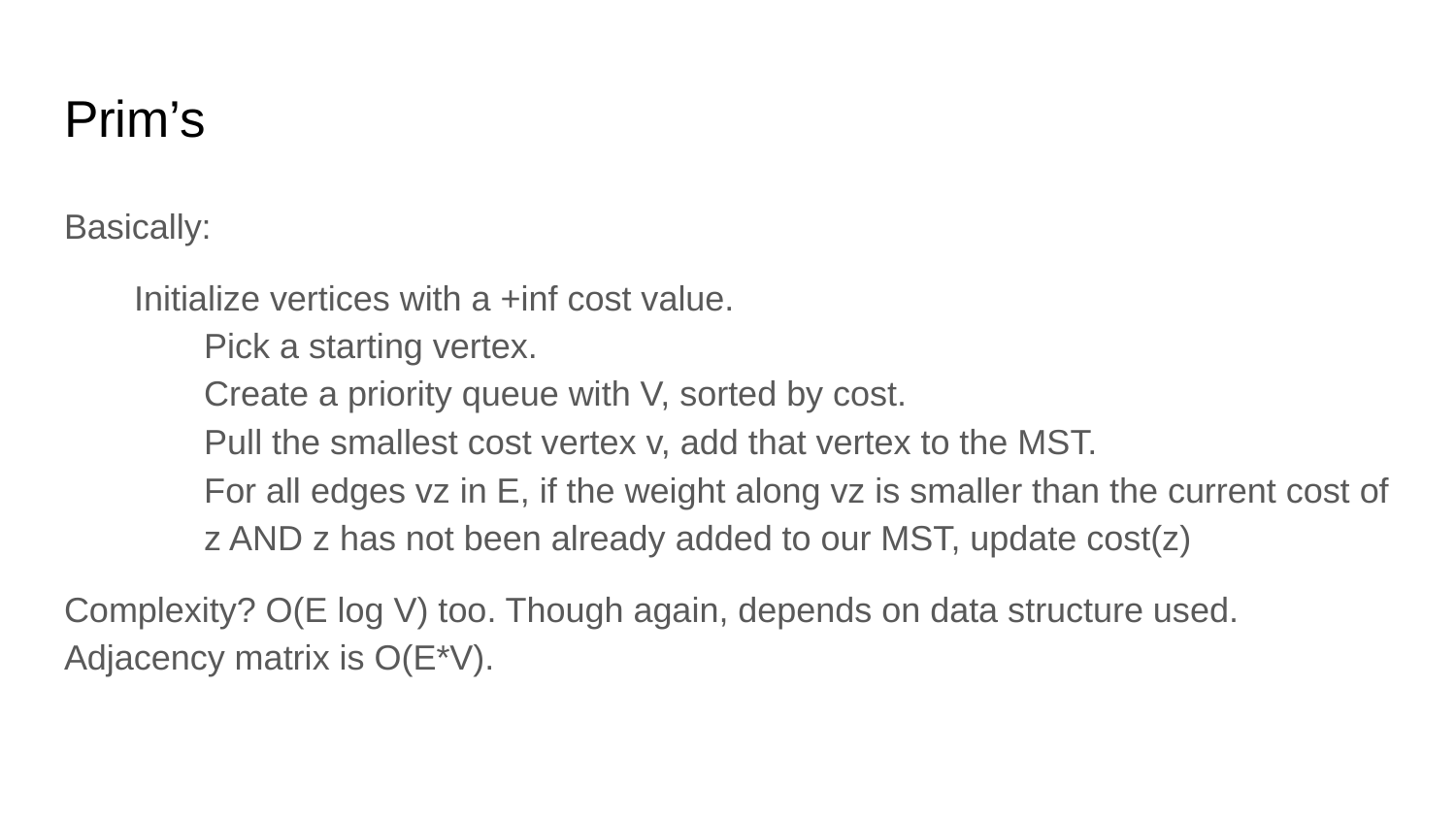

# Prim’s
Basically:
Initialize vertices with a +inf cost value.
	Pick a starting vertex.
	Create a priority queue with V, sorted by cost.
	Pull the smallest cost vertex v, add that vertex to the MST.
	For all edges vz in E, if the weight along vz is smaller than the current cost of
		z AND z has not been already added to our MST, update cost(z)
Complexity? O(E log V) too. Though again, depends on data structure used. Adjacency matrix is O(E*V).